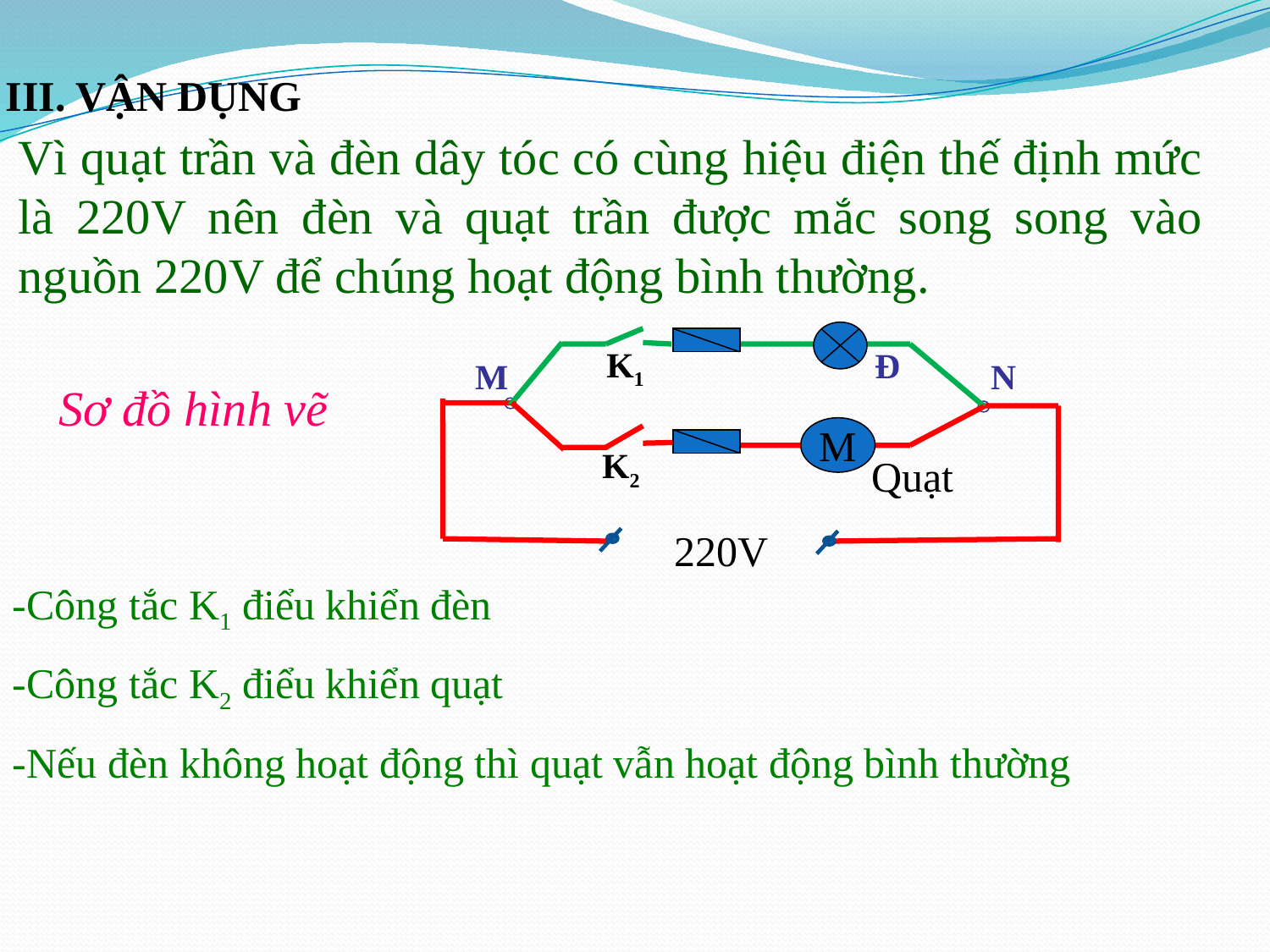

# III. VẬN DỤNG
Vì quạt trần và đèn dây tóc có cùng hiệu điện thế định mức là 220V nên đèn và quạt trần được mắc song song vào nguồn 220V để chúng hoạt động bình thường.

K1
Đ

M
N

M

K2

Quạt

220V

Sơ đồ hình vẽ
-Công tắc K1 điểu khiển đèn
-Công tắc K2 điểu khiển quạt
-Nếu đèn không hoạt động thì quạt vẫn hoạt động bình thường